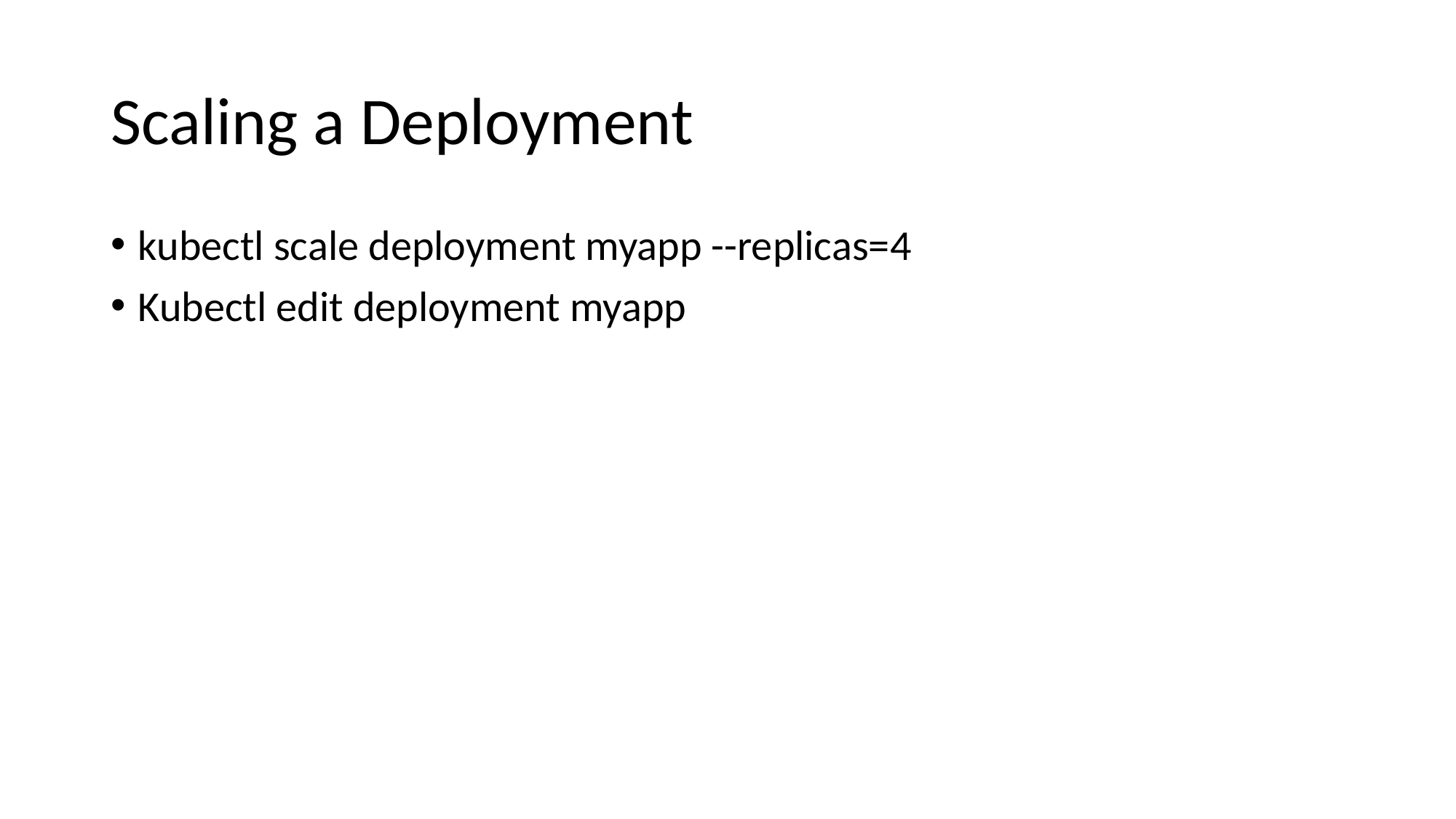

# Scaling a Deployment
kubectl scale deployment myapp --replicas=4
Kubectl edit deployment myapp